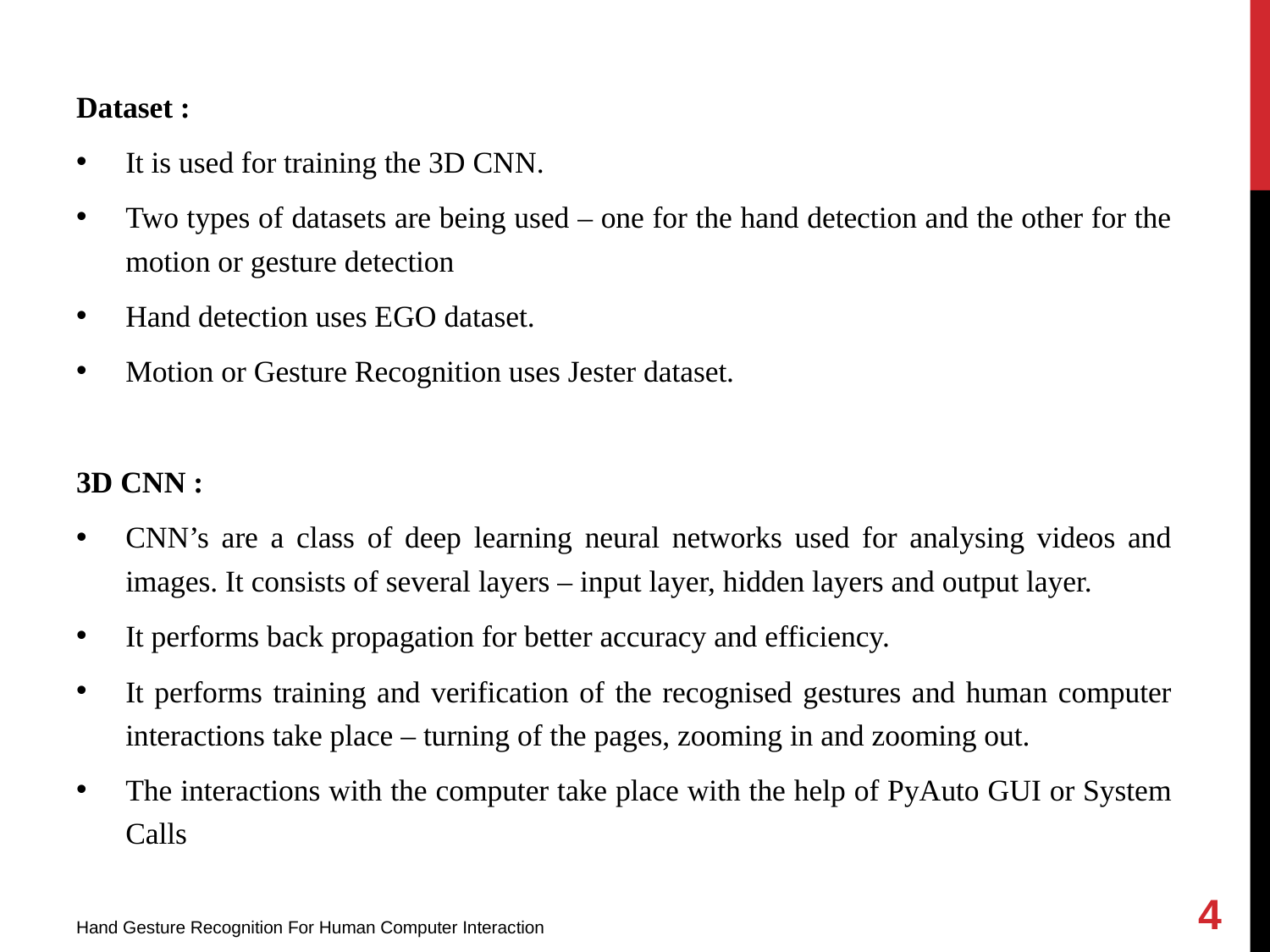

Dataset :
It is used for training the 3D CNN.
Two types of datasets are being used – one for the hand detection and the other for the motion or gesture detection
Hand detection uses EGO dataset.
Motion or Gesture Recognition uses Jester dataset.

3D CNN :
CNN’s are a class of deep learning neural networks used for analysing videos and images. It consists of several layers – input layer, hidden layers and output layer.
It performs back propagation for better accuracy and efficiency.
It performs training and verification of the recognised gestures and human computer interactions take place – turning of the pages, zooming in and zooming out.
The interactions with the computer take place with the help of PyAuto GUI or System Calls

4
Hand Gesture Recognition For Human Computer Interaction